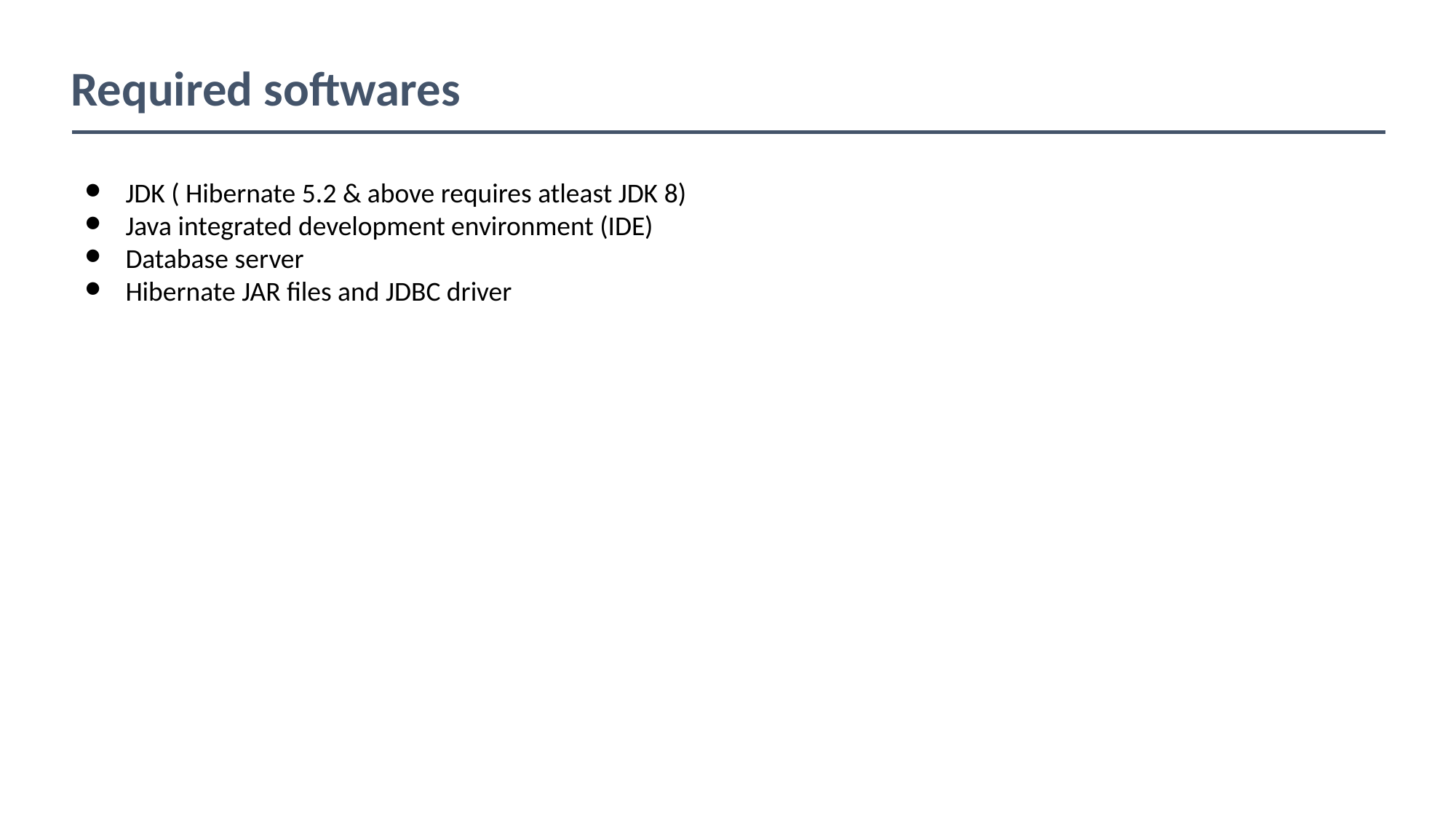

Required softwares
JDK ( Hibernate 5.2 & above requires atleast JDK 8)
Java integrated development environment (IDE)
Database server
Hibernate JAR files and JDBC driver